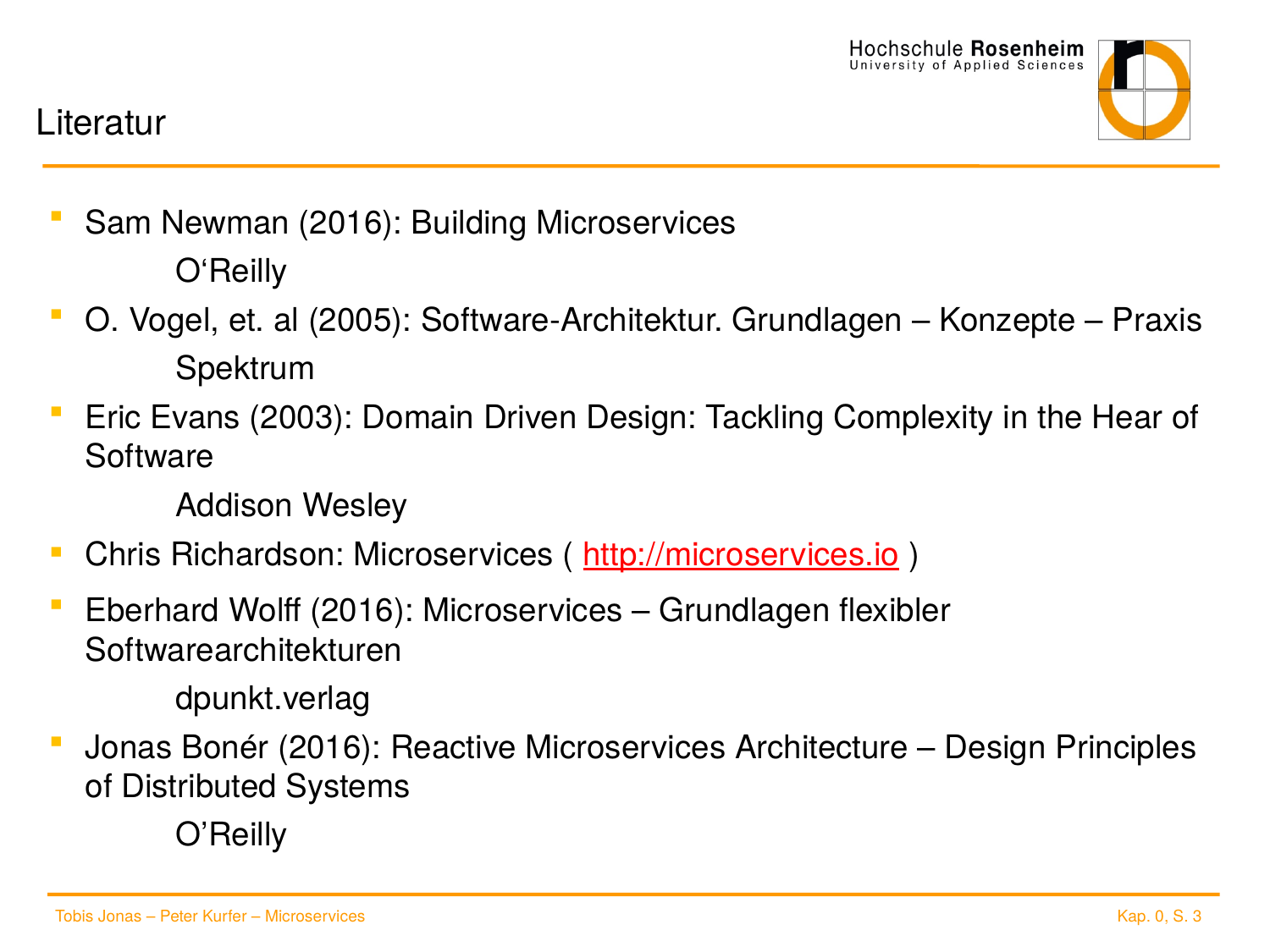

# Literatur
Sam Newman (2016): Building Microservices
	O‘Reilly
O. Vogel, et. al (2005): Software-Architektur. Grundlagen – Konzepte – Praxis
	Spektrum
Eric Evans (2003): Domain Driven Design: Tackling Complexity in the Hear of Software
	Addison Wesley
Chris Richardson: Microservices ( http://microservices.io )
Eberhard Wolff (2016): Microservices – Grundlagen flexibler Softwarearchitekturen
	dpunkt.verlag
Jonas Bonér (2016): Reactive Microservices Architecture – Design Principles of Distributed Systems
	O’Reilly